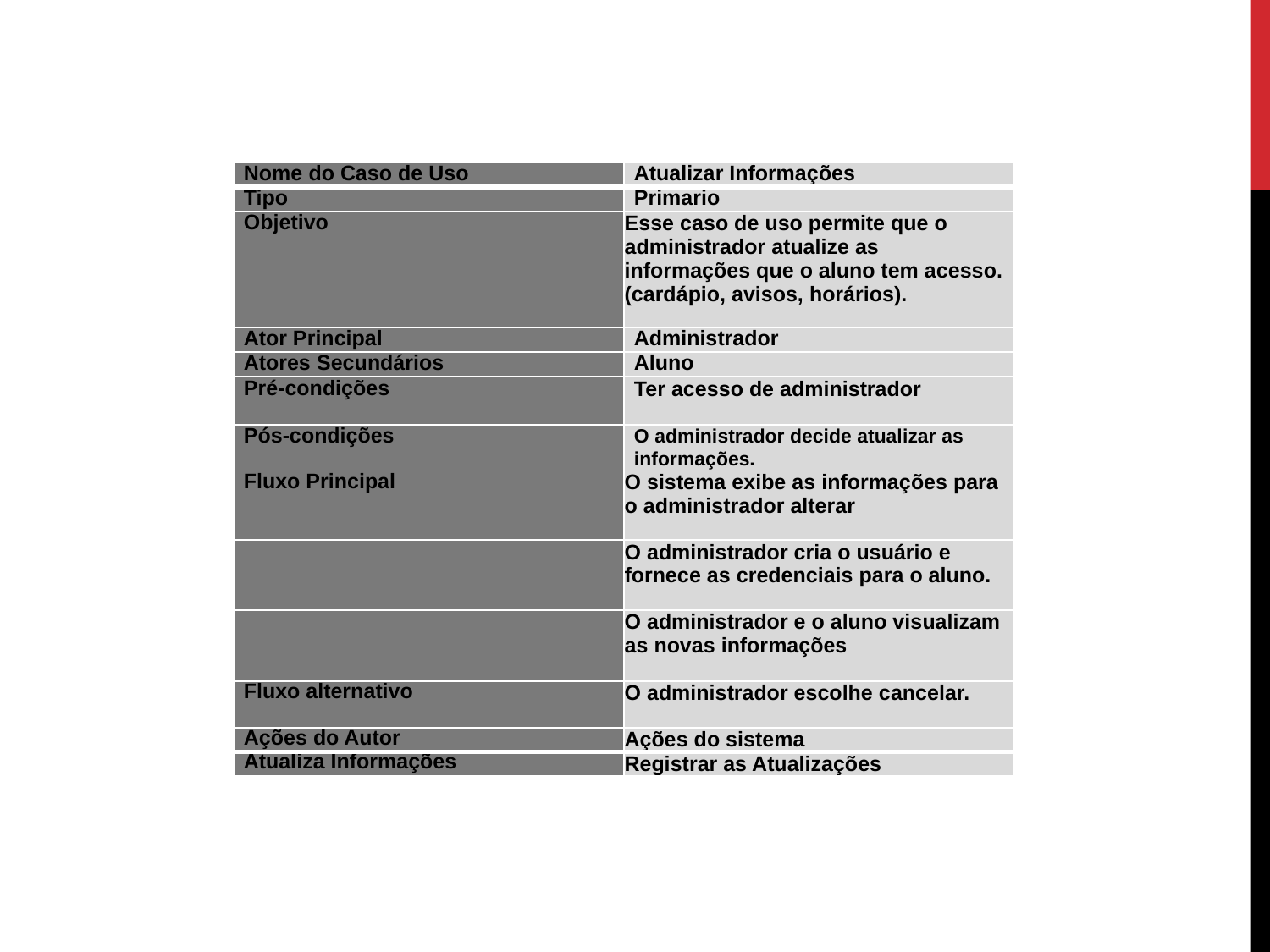

| Nome do Caso de Uso | Atualizar Informações |
| --- | --- |
| Tipo | Primario |
| Objetivo | Esse caso de uso permite que o administrador atualize as informações que o aluno tem acesso. (cardápio, avisos, horários). |
| Ator Principal | Administrador |
| Atores Secundários | Aluno |
| Pré-condições | Ter acesso de administrador |
| Pós-condições | O administrador decide atualizar as informações. |
| Fluxo Principal | O sistema exibe as informações para o administrador alterar |
|  | O administrador cria o usuário e fornece as credenciais para o aluno. |
|  | O administrador e o aluno visualizam as novas informações |
| Fluxo alternativo | O administrador escolhe cancelar. |
| Ações do Autor | Ações do sistema |
| Atualiza Informações | Registrar as Atualizações |